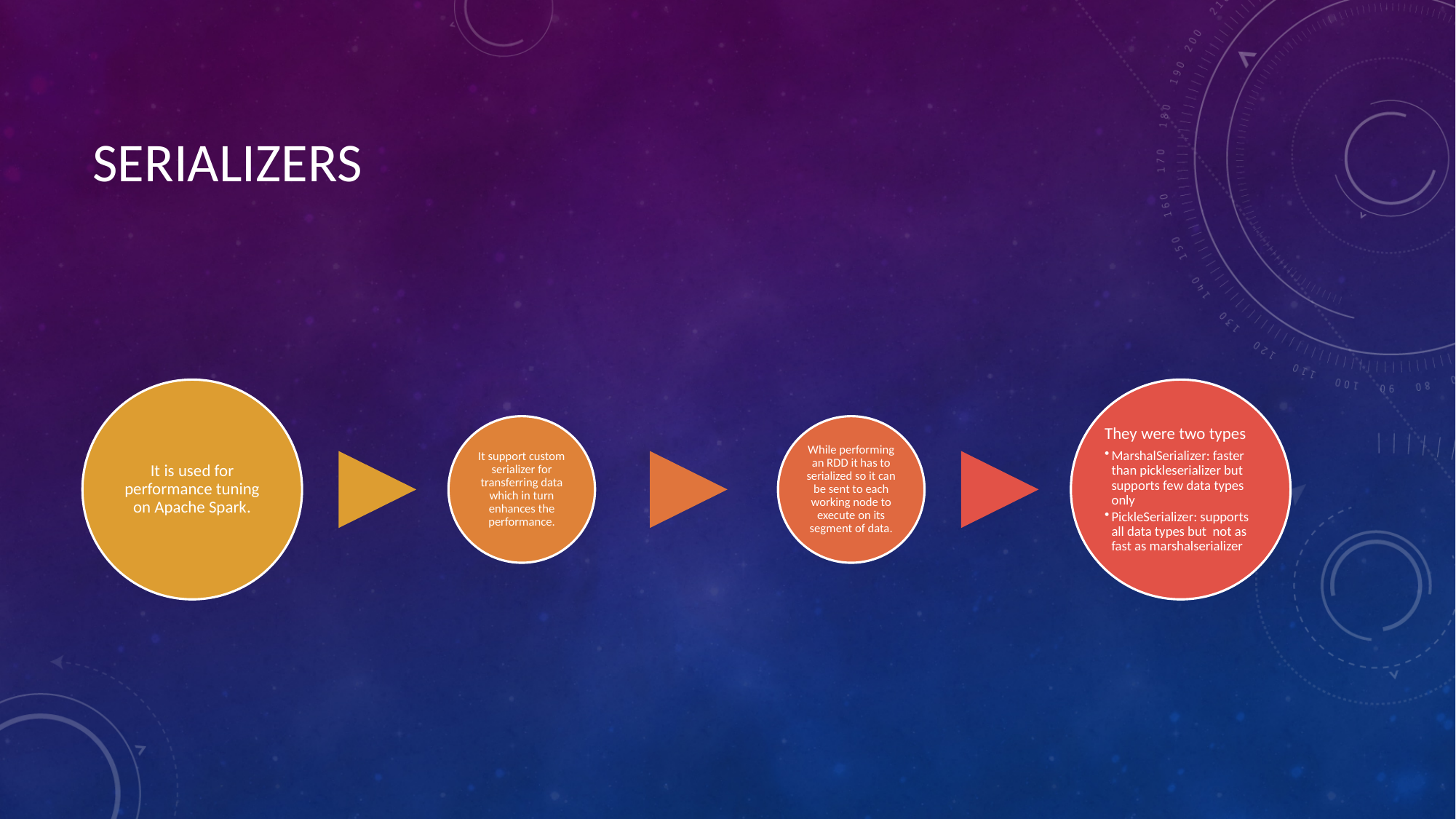

# Serializers
It is used for performance tuning on Apache Spark.
It support custom serializer for transferring data which in turn enhances the performance.
While performing an RDD it has to serialized so it can be sent to each working node to execute on its segment of data.
They were two types
MarshalSerializer: faster than pickleserializer but supports few data types only
PickleSerializer: supports all data types but  not as fast as marshalserializer